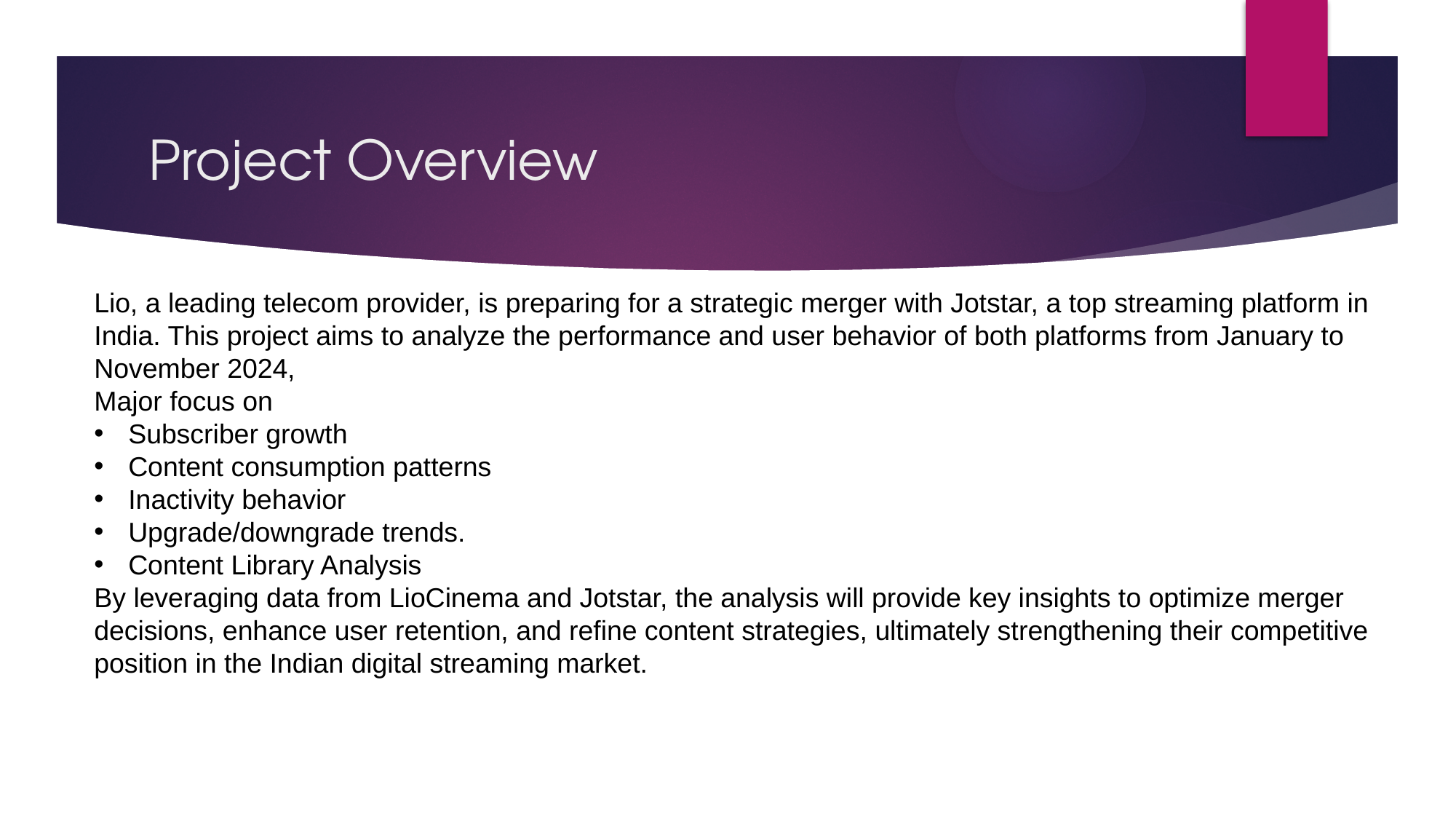

# Project Overview
Lio, a leading telecom provider, is preparing for a strategic merger with Jotstar, a top streaming platform in India. This project aims to analyze the performance and user behavior of both platforms from January to November 2024,
Major focus on
Subscriber growth
Content consumption patterns
Inactivity behavior
Upgrade/downgrade trends.
Content Library Analysis
By leveraging data from LioCinema and Jotstar, the analysis will provide key insights to optimize merger decisions, enhance user retention, and refine content strategies, ultimately strengthening their competitive position in the Indian digital streaming market.